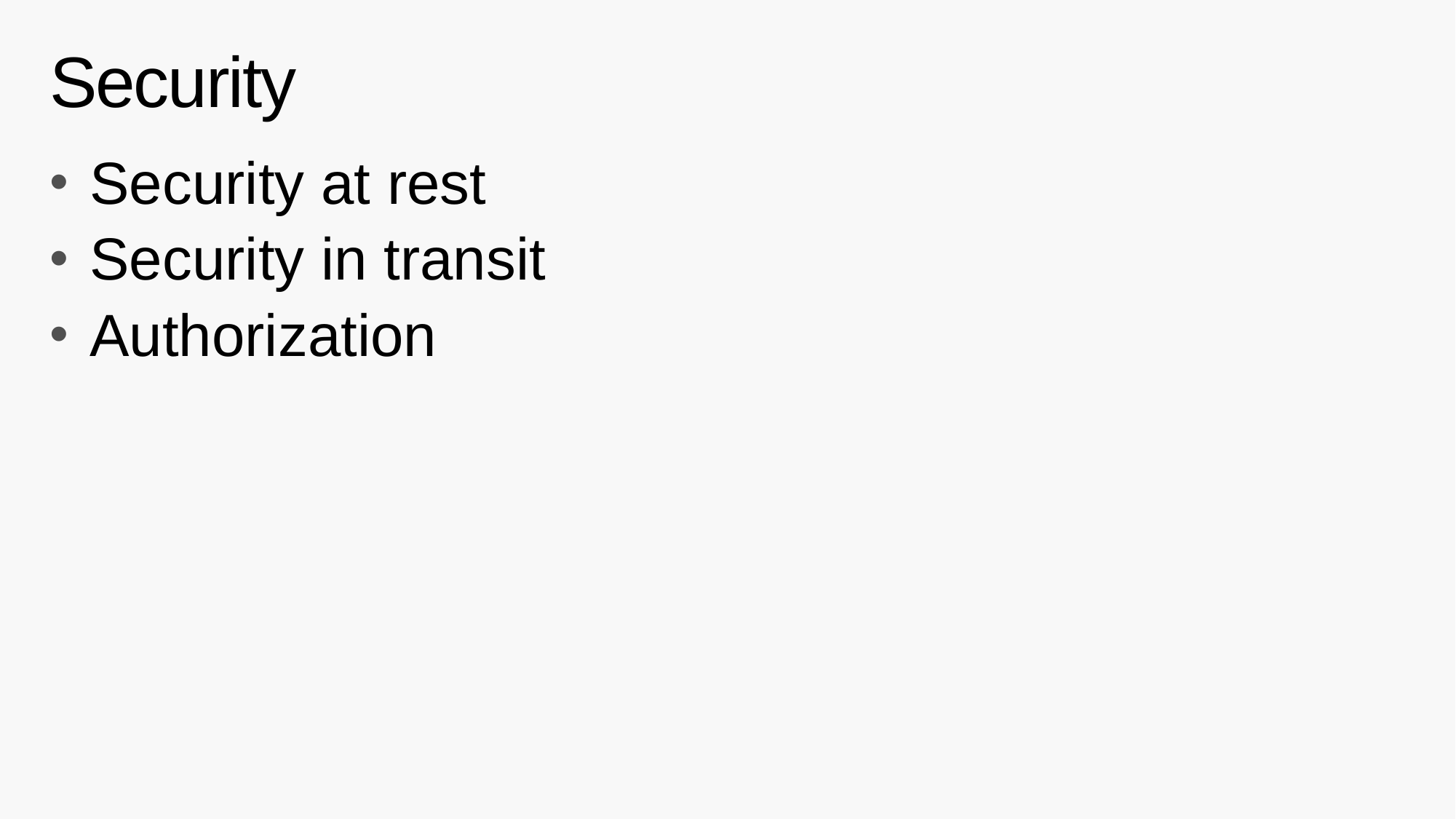

# Security
Security at rest
Security in transit
Authorization